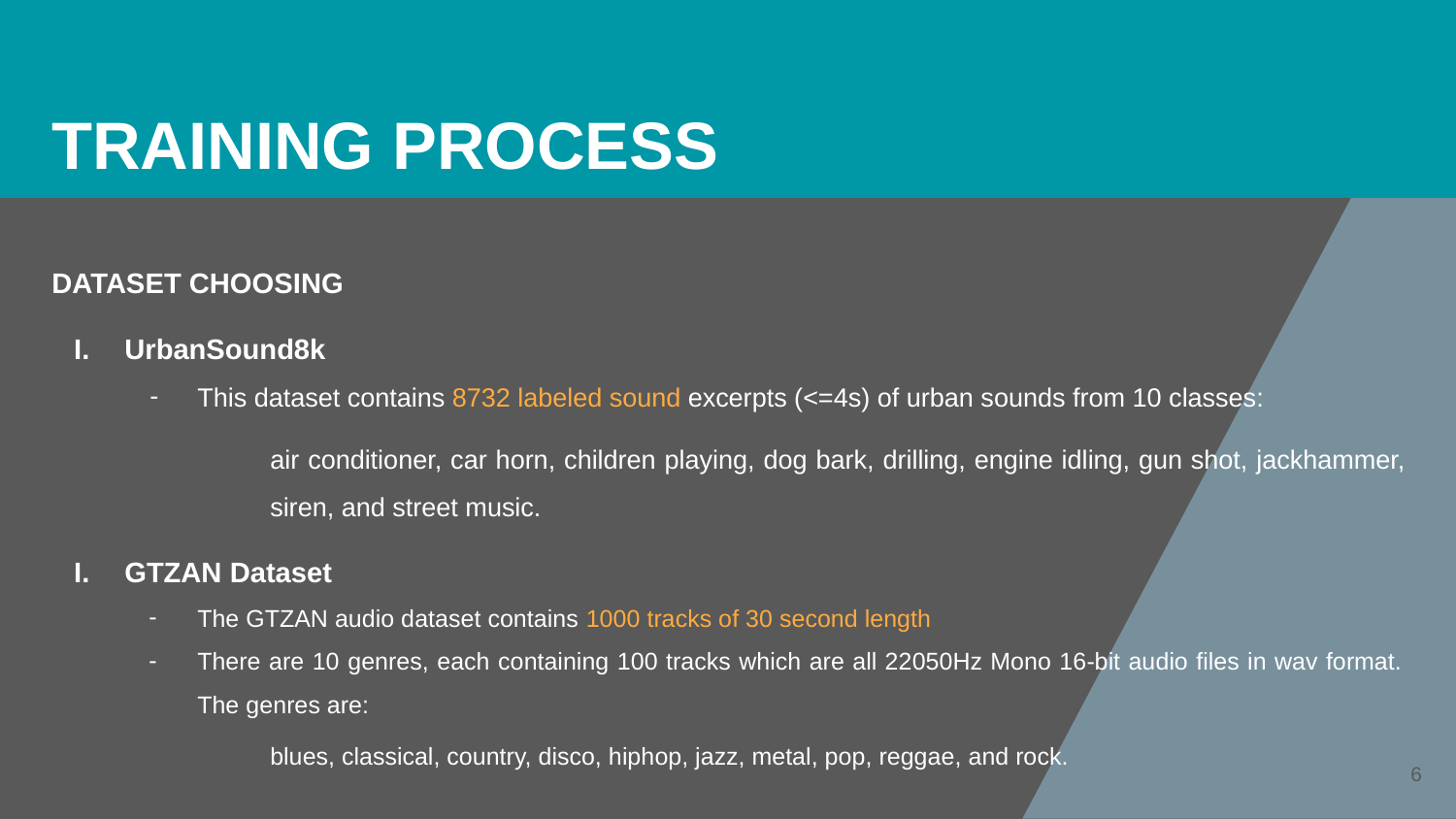

TRAINING PROCESS
DATASET CHOOSING
UrbanSound8k
This dataset contains 8732 labeled sound excerpts (<=4s) of urban sounds from 10 classes:
air conditioner, car horn, children playing, dog bark, drilling, engine idling, gun shot, jackhammer, siren, and street music.
GTZAN Dataset
The GTZAN audio dataset contains 1000 tracks of 30 second length
There are 10 genres, each containing 100 tracks which are all 22050Hz Mono 16-bit audio files in wav format. The genres are:
blues, classical, country, disco, hiphop, jazz, metal, pop, reggae, and rock.
6